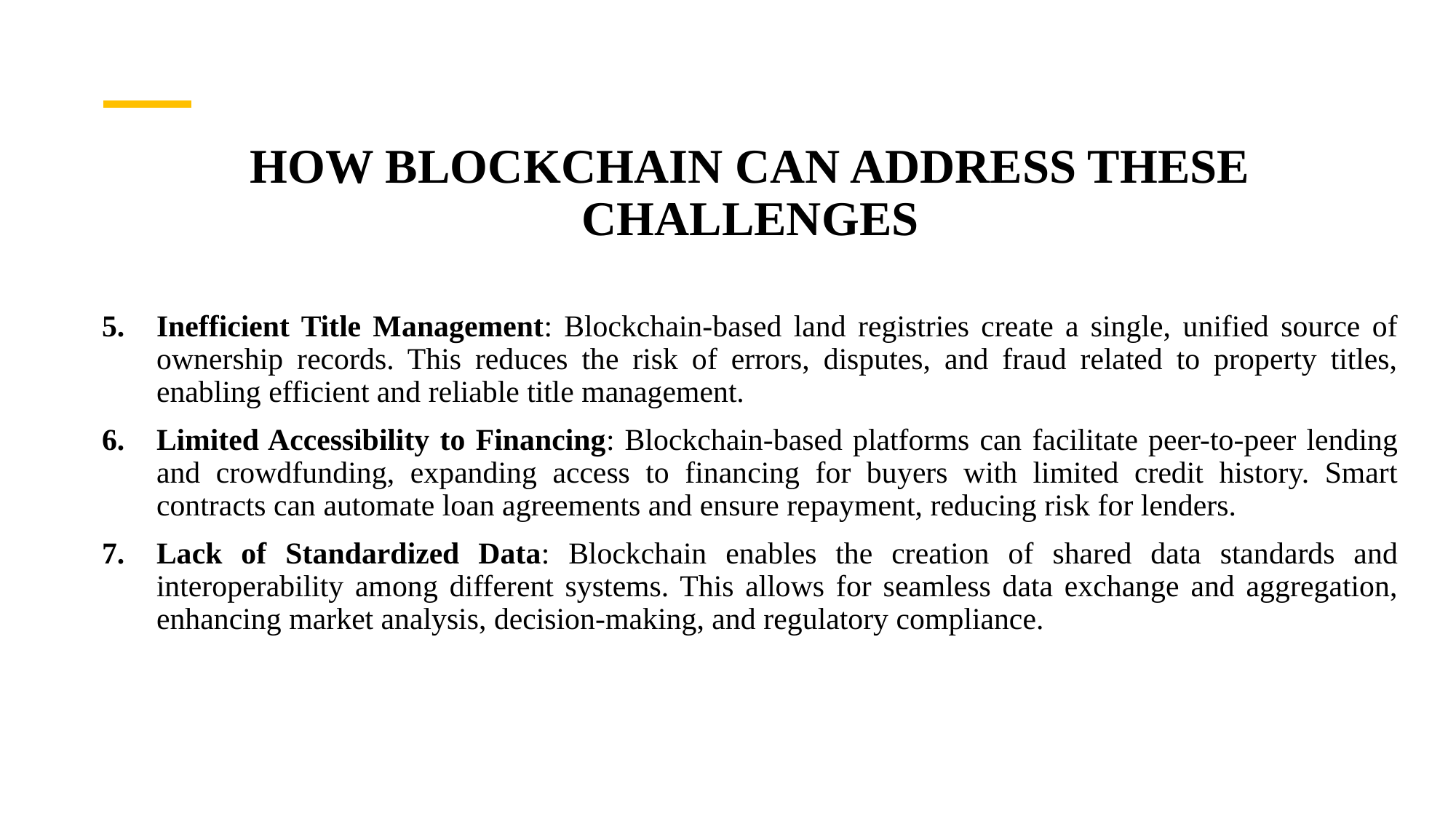

# HOW BLOCKCHAIN CAN ADDRESS THESE CHALLENGES
Inefficient Title Management: Blockchain-based land registries create a single, unified source of ownership records. This reduces the risk of errors, disputes, and fraud related to property titles, enabling efficient and reliable title management.
Limited Accessibility to Financing: Blockchain-based platforms can facilitate peer-to-peer lending and crowdfunding, expanding access to financing for buyers with limited credit history. Smart contracts can automate loan agreements and ensure repayment, reducing risk for lenders.
Lack of Standardized Data: Blockchain enables the creation of shared data standards and interoperability among different systems. This allows for seamless data exchange and aggregation, enhancing market analysis, decision-making, and regulatory compliance.